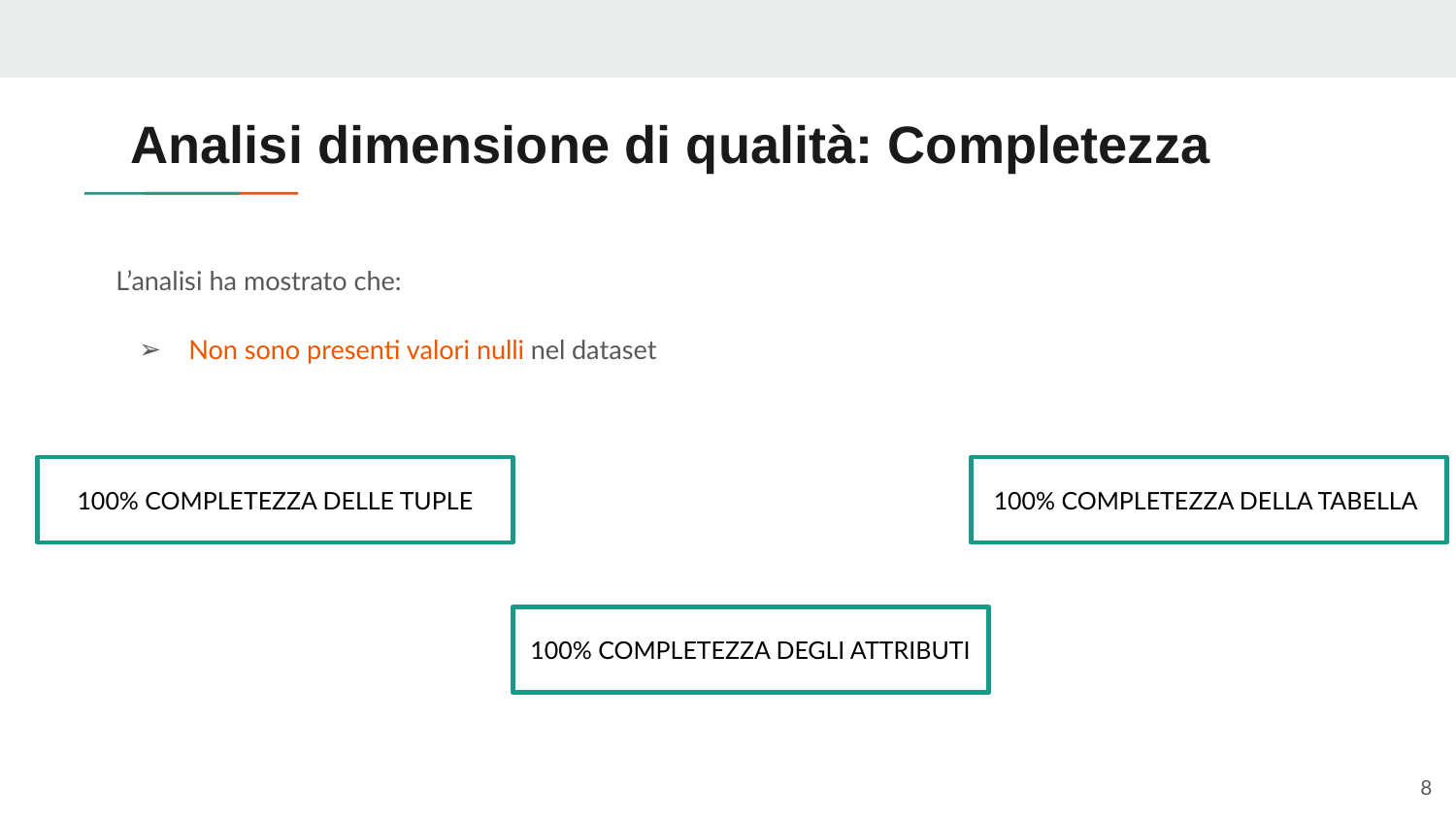

# Analisi dimensione di qualità: Completezza

L’analisi ha mostrato che:
Non sono presenti valori nulli nel dataset

100% COMPLETEZZA DELLE TUPLE
100% COMPLETEZZA DELLA TABELLA
100% COMPLETEZZA DEGLI ATTRIBUTI
8